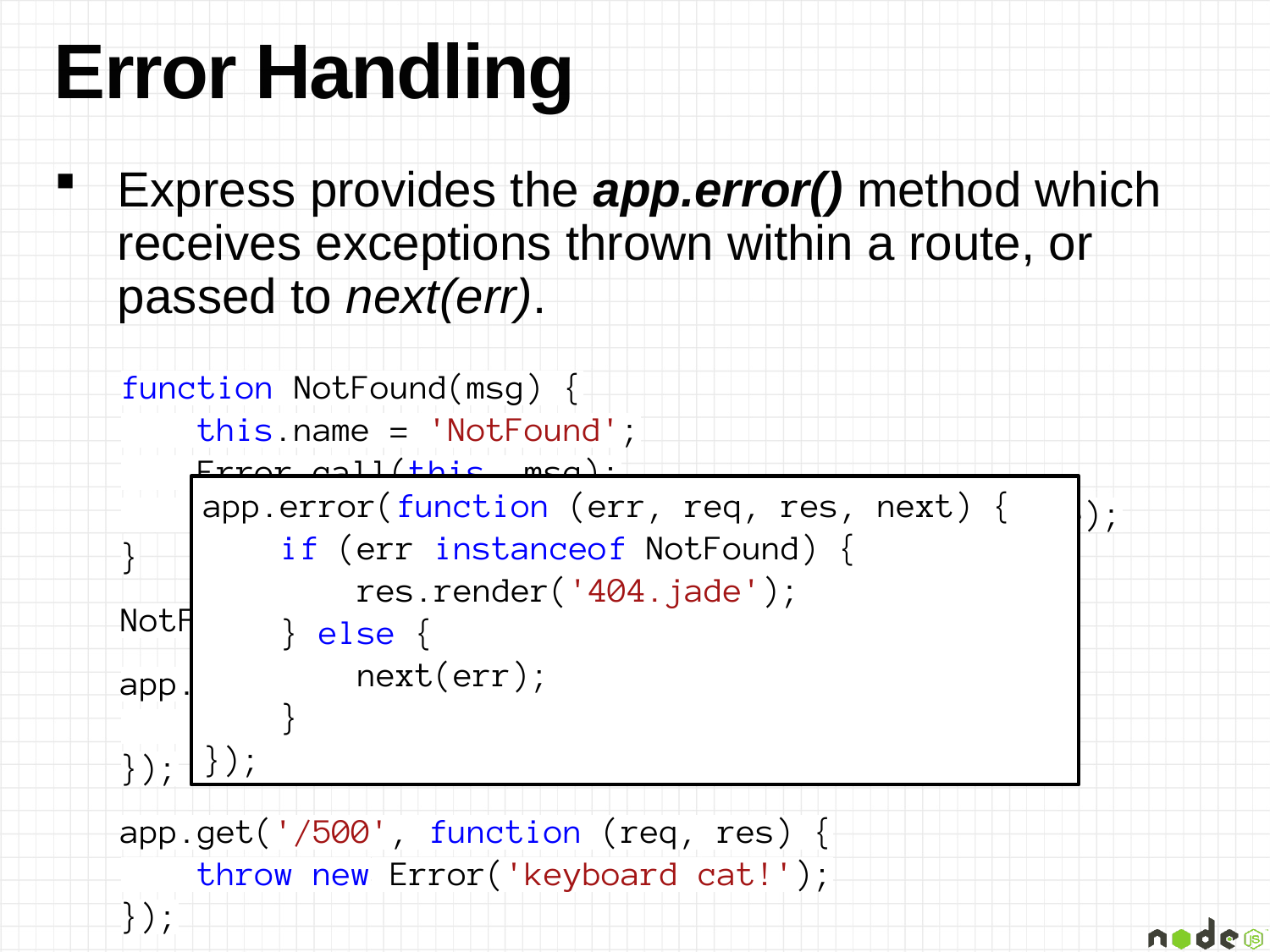

# Error Handling
Express provides the app.error() method which receives exceptions thrown within a route, or passed to next(err).
function NotFound(msg) {
    this.name = 'NotFound';
    Error.call(this, msg);
    Error.captureStackTrace(this, arguments.callee);
}
NotFound.prototype.__proto__ = Error.prototype;

app.get('/404', function (req, res) {
    throw new NotFound;
});
app.get('/500', function (req, res) {
    throw new Error('keyboard cat!');
});
app.error(function (err, req, res, next) {
    if (err instanceof NotFound) {
        res.render('404.jade');
    } else {
        next(err);
    }
});